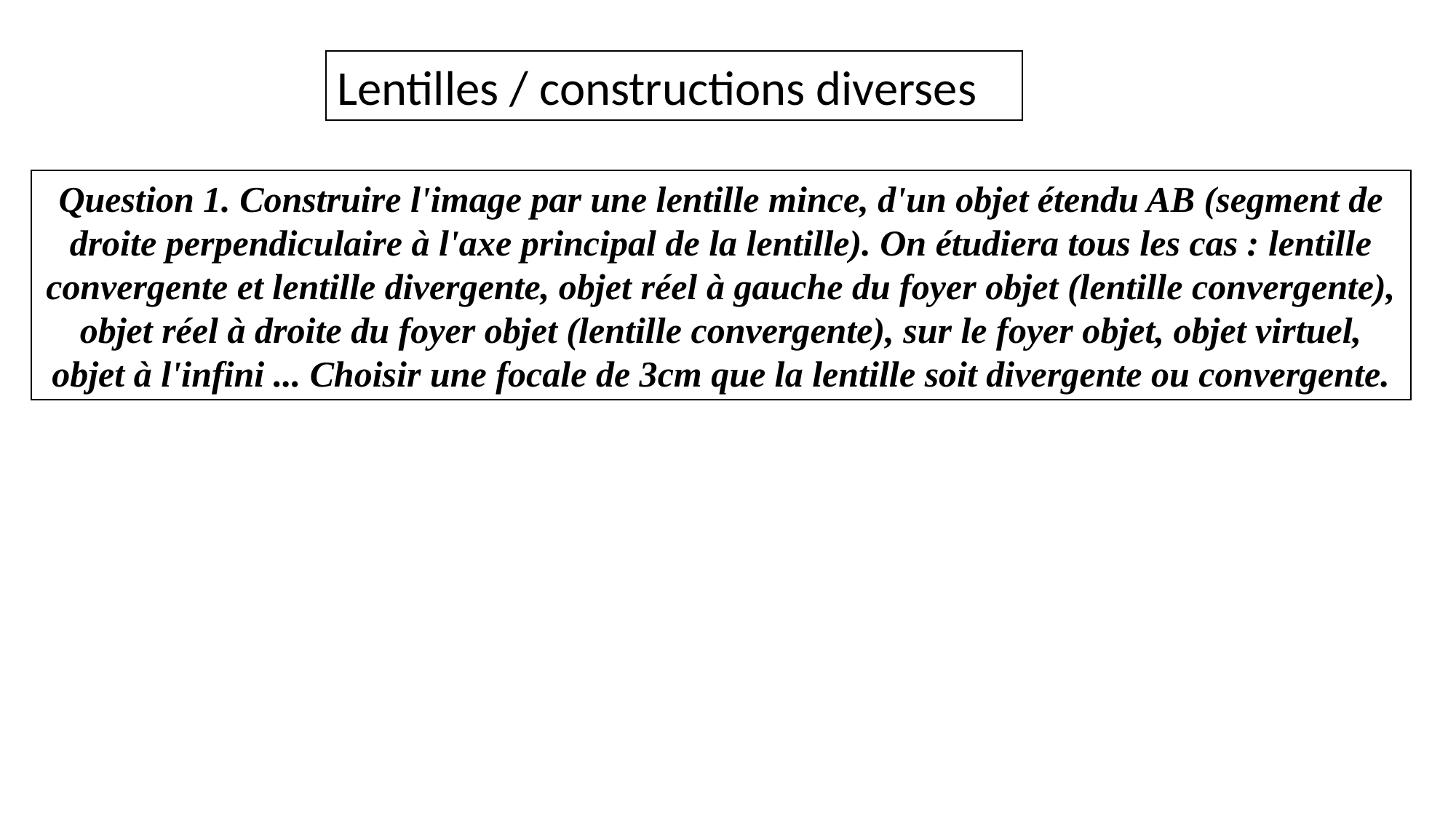

Lentilles / constructions diverses
Question 1. Construire l'image par une lentille mince, d'un objet étendu AB (segment de droite perpendiculaire à l'axe principal de la lentille). On étudiera tous les cas : lentille convergente et lentille divergente, objet réel à gauche du foyer objet (lentille convergente), objet réel à droite du foyer objet (lentille convergente), sur le foyer objet, objet virtuel, objet à l'infini ... Choisir une focale de 3cm que la lentille soit divergente ou convergente.